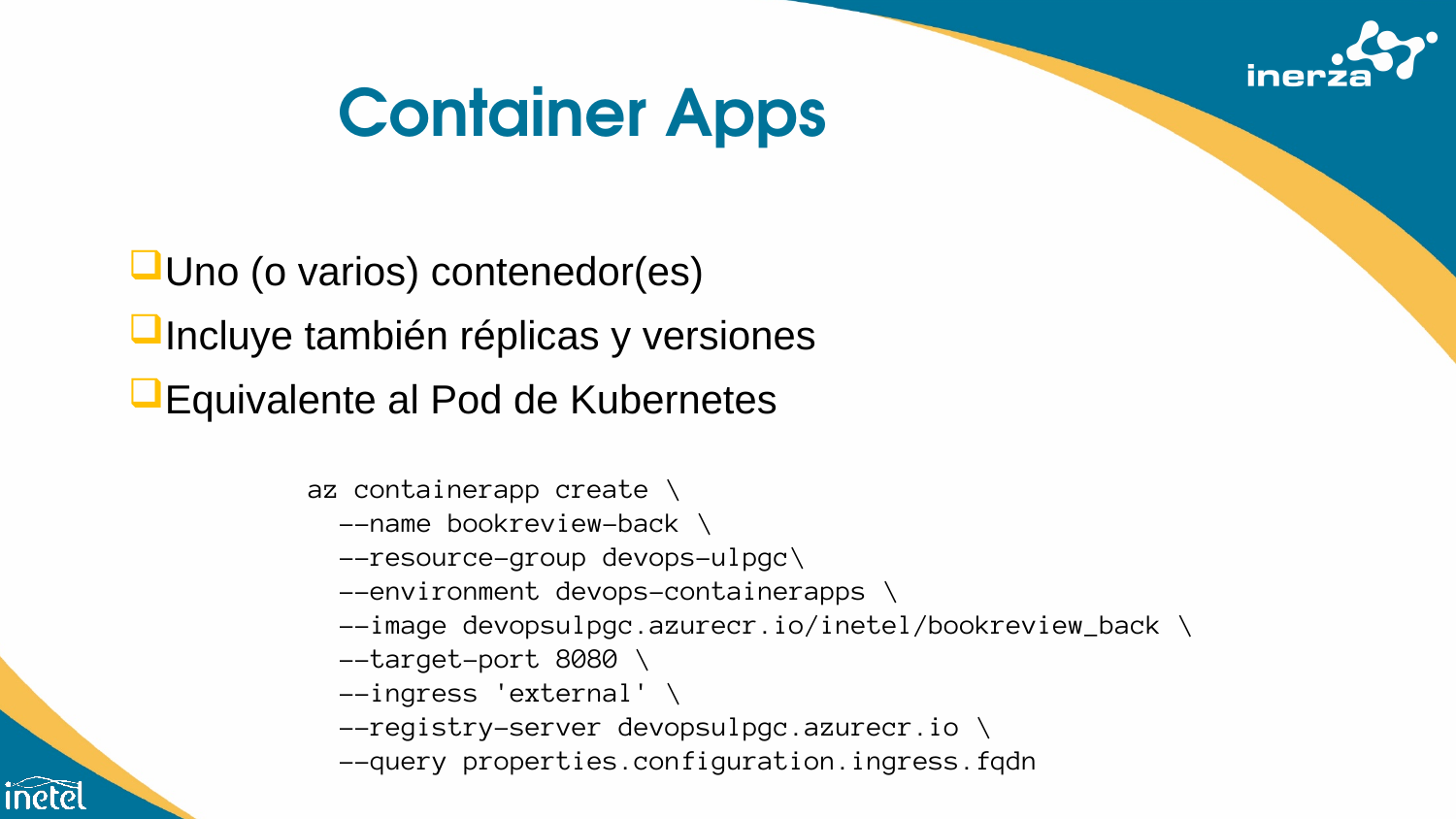

# Container Apps
Uno (o varios) contenedor(es)
Incluye también réplicas y versiones
Equivalente al Pod de Kubernetes
az containerapp create \
  --name bookreview-back \
  --resource-group devops-ulpgc\
  --environment devops-containerapps \
  --image devopsulpgc.azurecr.io/inetel/bookreview_back \
  --target-port 8080 \
  --ingress 'external' \
  --registry-server devopsulpgc.azurecr.io \
  --query properties.configuration.ingress.fqdn